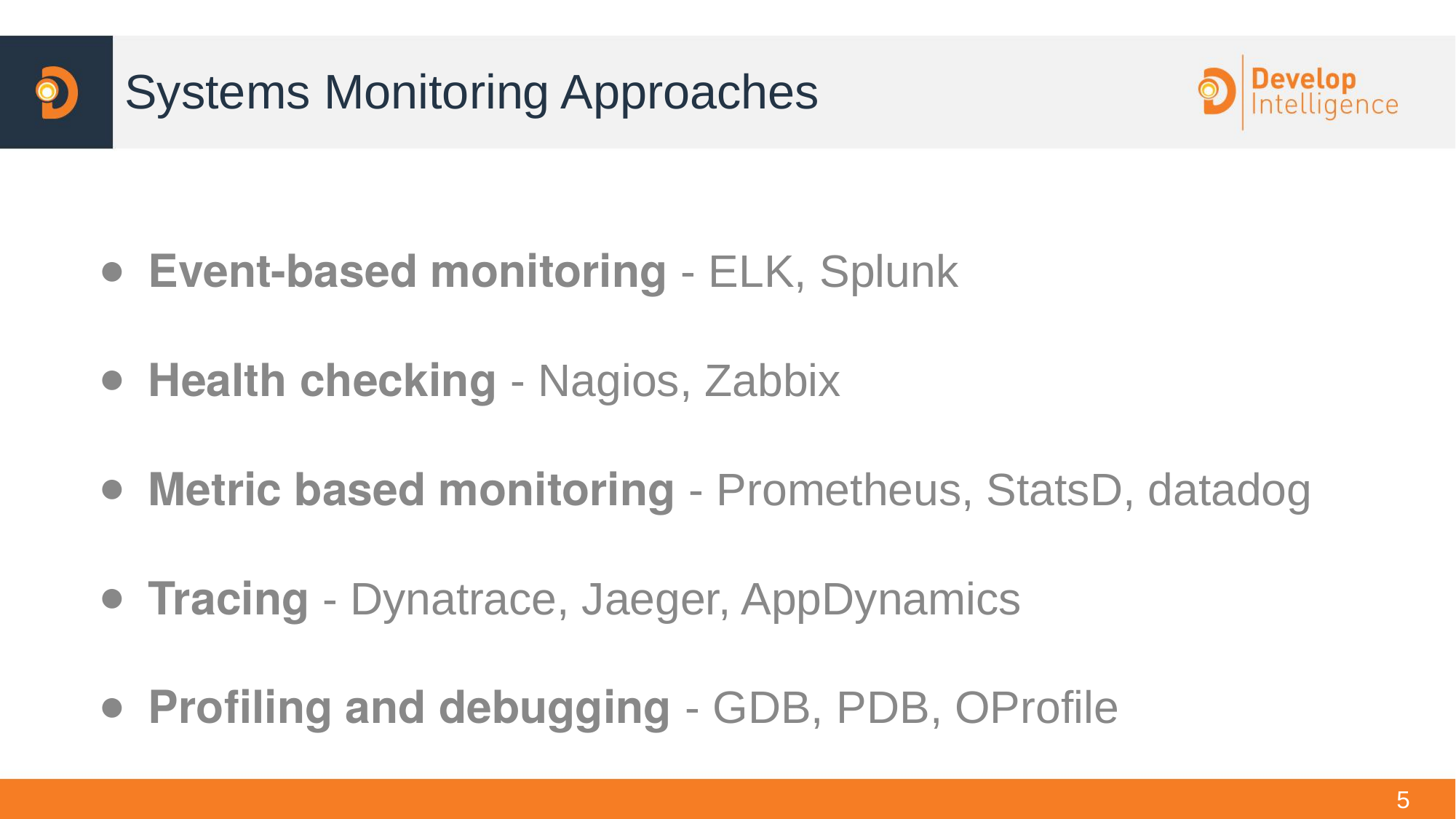

# Systems Monitoring Approaches
Event-based monitoring - ELK, Splunk
Health checking - Nagios, Zabbix
Metric based monitoring - Prometheus, StatsD, datadog
Tracing - Dynatrace, Jaeger, AppDynamics
Profiling and debugging - GDB, PDB, OProfile
5